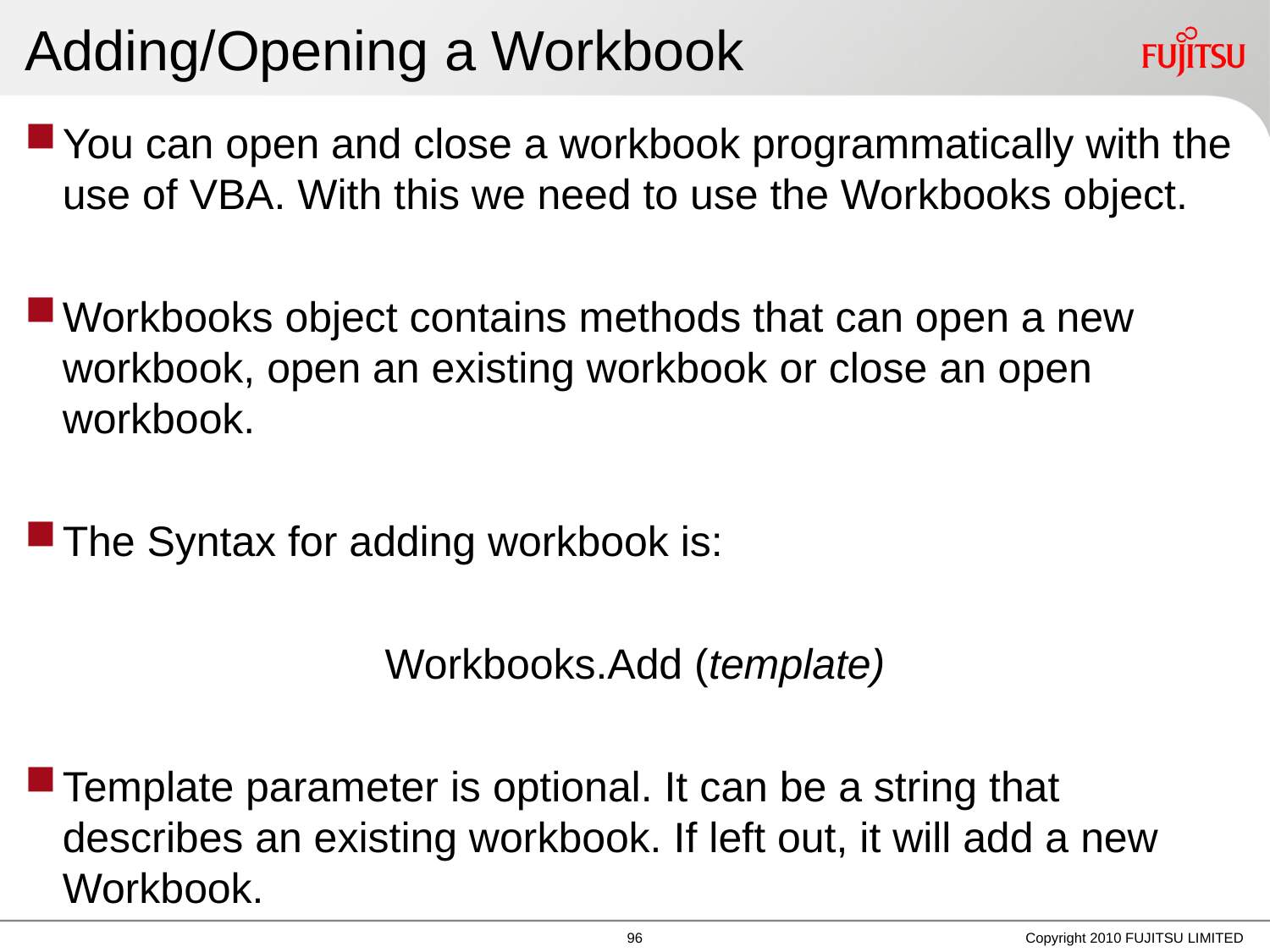

# Adding/Opening a Workbook
You can open and close a workbook programmatically with the use of VBA. With this we need to use the Workbooks object.

Workbooks object contains methods that can open a new workbook, open an existing workbook or close an open workbook.

The Syntax for adding workbook is:

Workbooks.Add (template)

Template parameter is optional. It can be a string that describes an existing workbook. If left out, it will add a new Workbook.
Copyright 2010 FUJITSU LIMITED